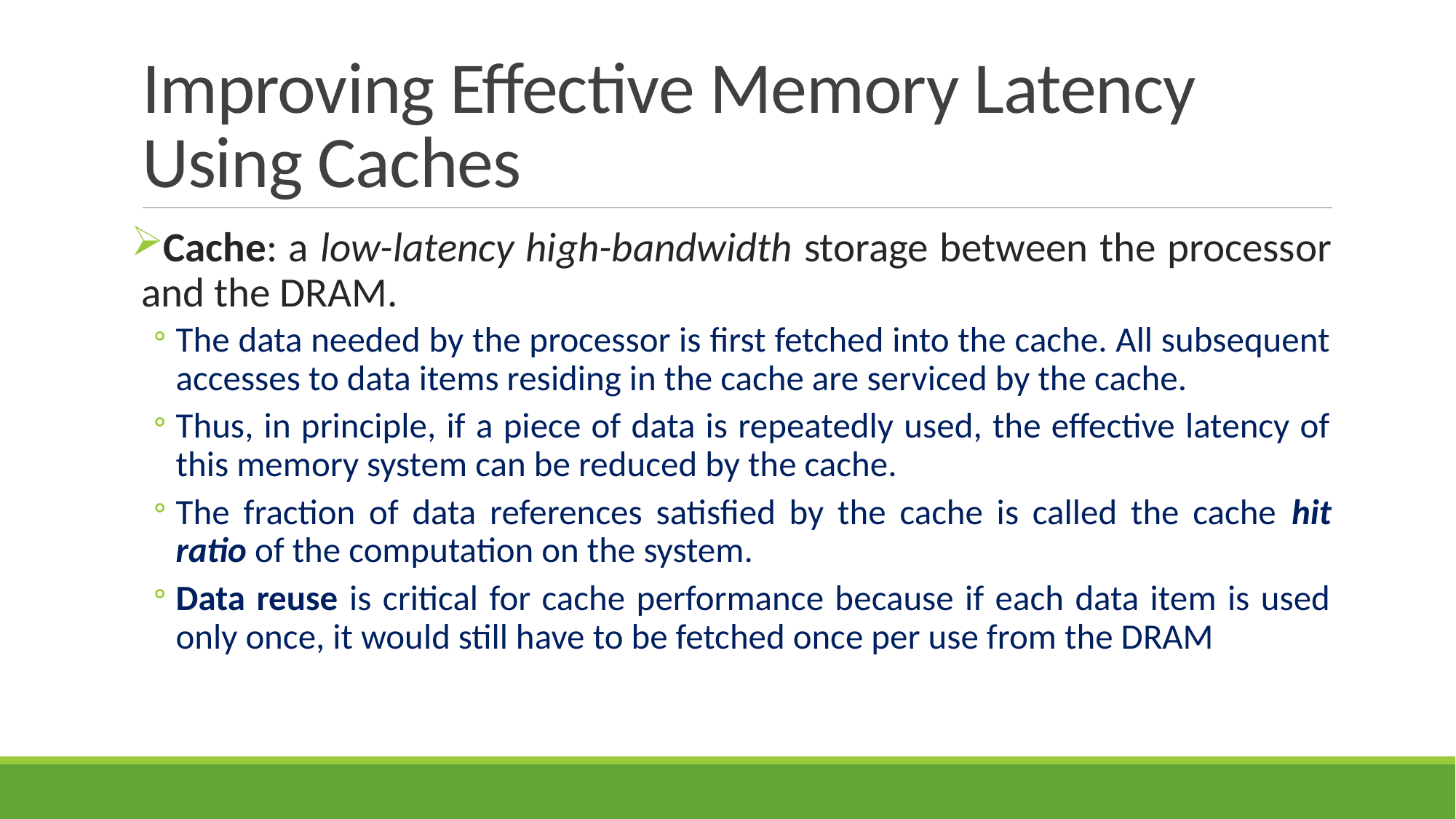

# Improving Effective Memory Latency Using Caches
Cache: a low-latency high-bandwidth storage between the processor and the DRAM.
The data needed by the processor is first fetched into the cache. All subsequent accesses to data items residing in the cache are serviced by the cache.
Thus, in principle, if a piece of data is repeatedly used, the effective latency of this memory system can be reduced by the cache.
The fraction of data references satisfied by the cache is called the cache hit ratio of the computation on the system.
Data reuse is critical for cache performance because if each data item is used only once, it would still have to be fetched once per use from the DRAM